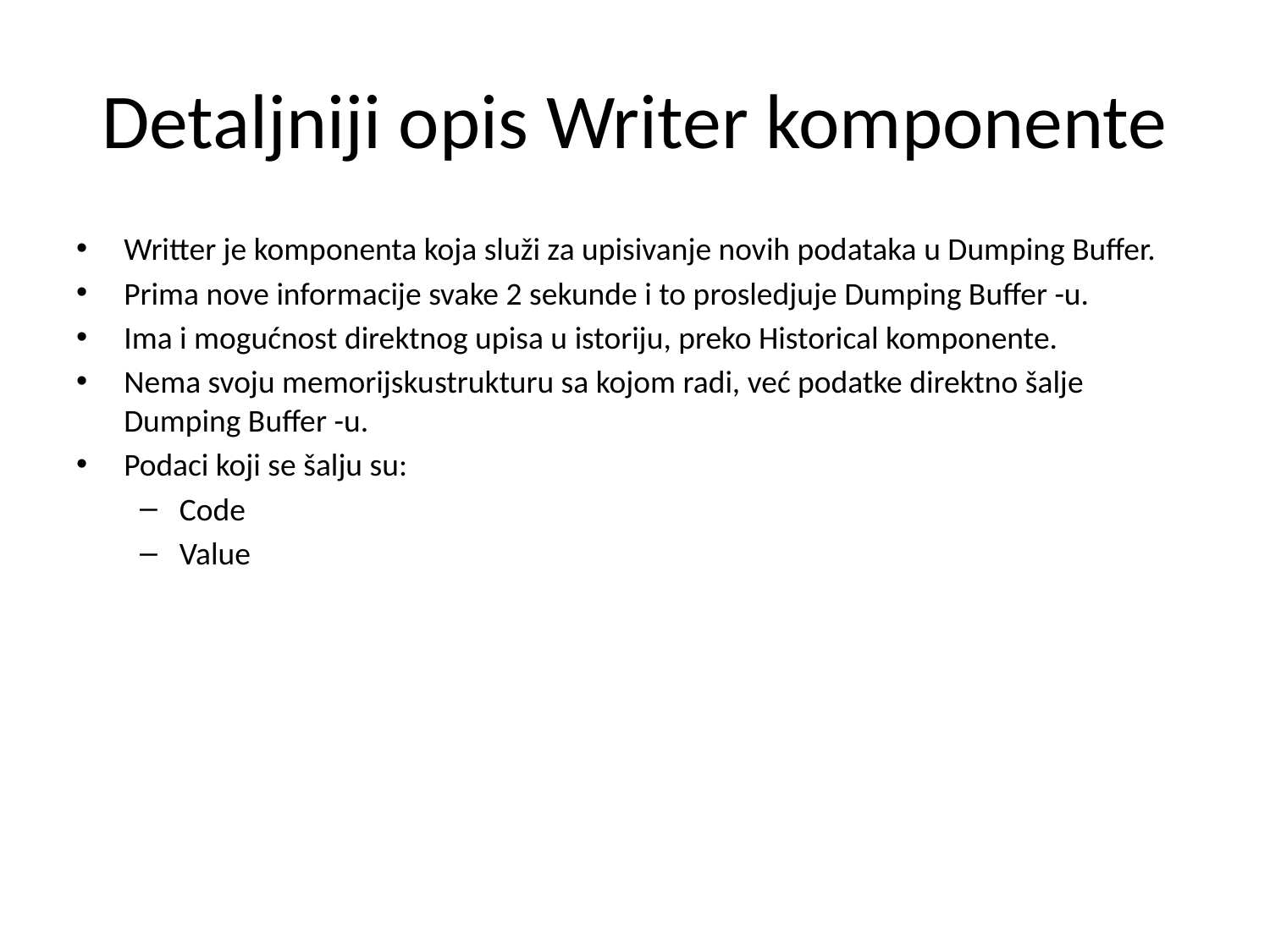

# Detaljniji opis Writer komponente
Writter je komponenta koja služi za upisivanje novih podataka u Dumping Buffer.
Prima nove informacije svake 2 sekunde i to prosledjuje Dumping Buffer -u.
Ima i mogućnost direktnog upisa u istoriju, preko Historical komponente.
Nema svoju memorijskustrukturu sa kojom radi, već podatke direktno šalje Dumping Buffer -u.
Podaci koji se šalju su:
Code
Value